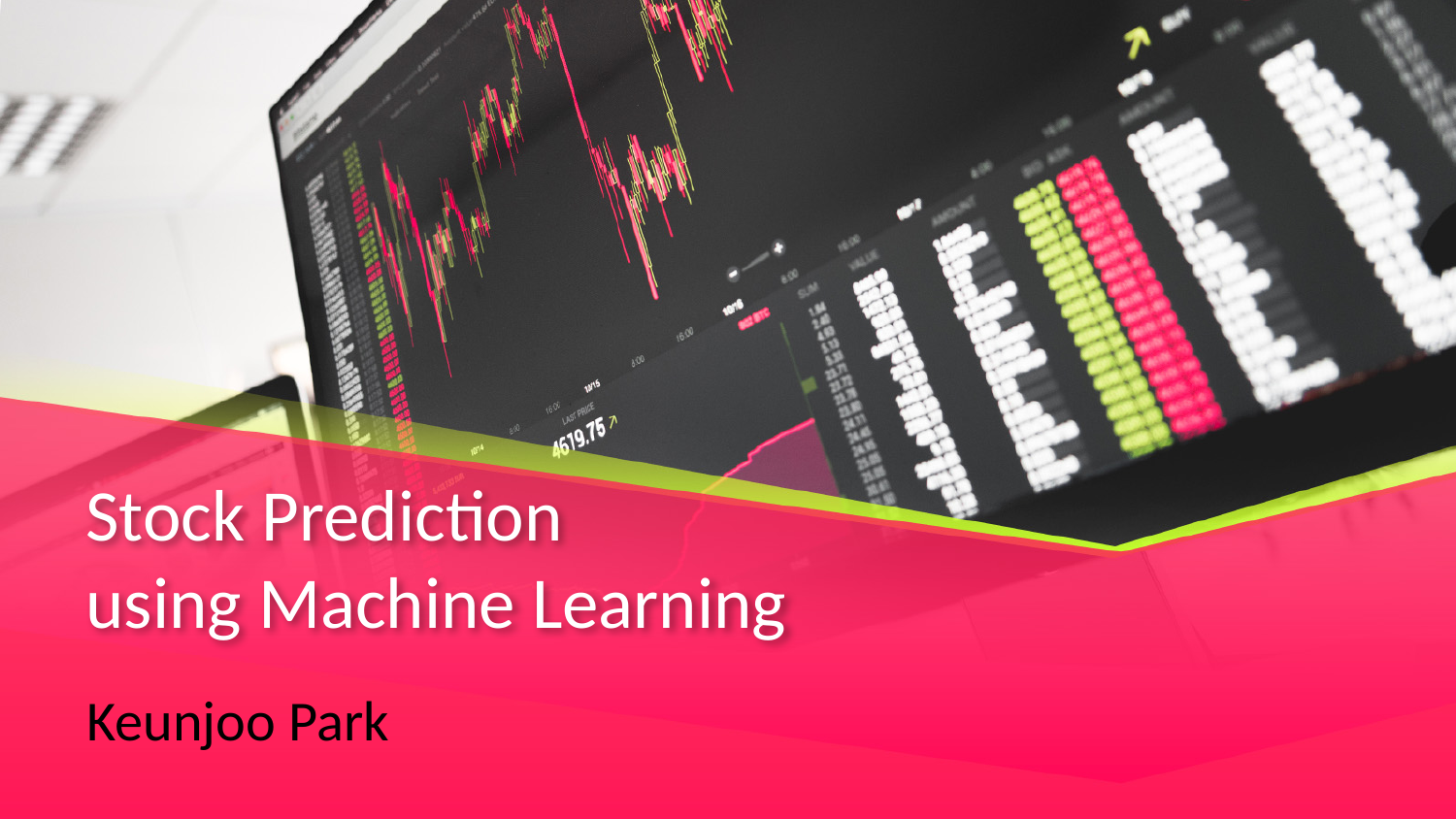

# Stock Prediction using Machine Learning
Keunjoo Park